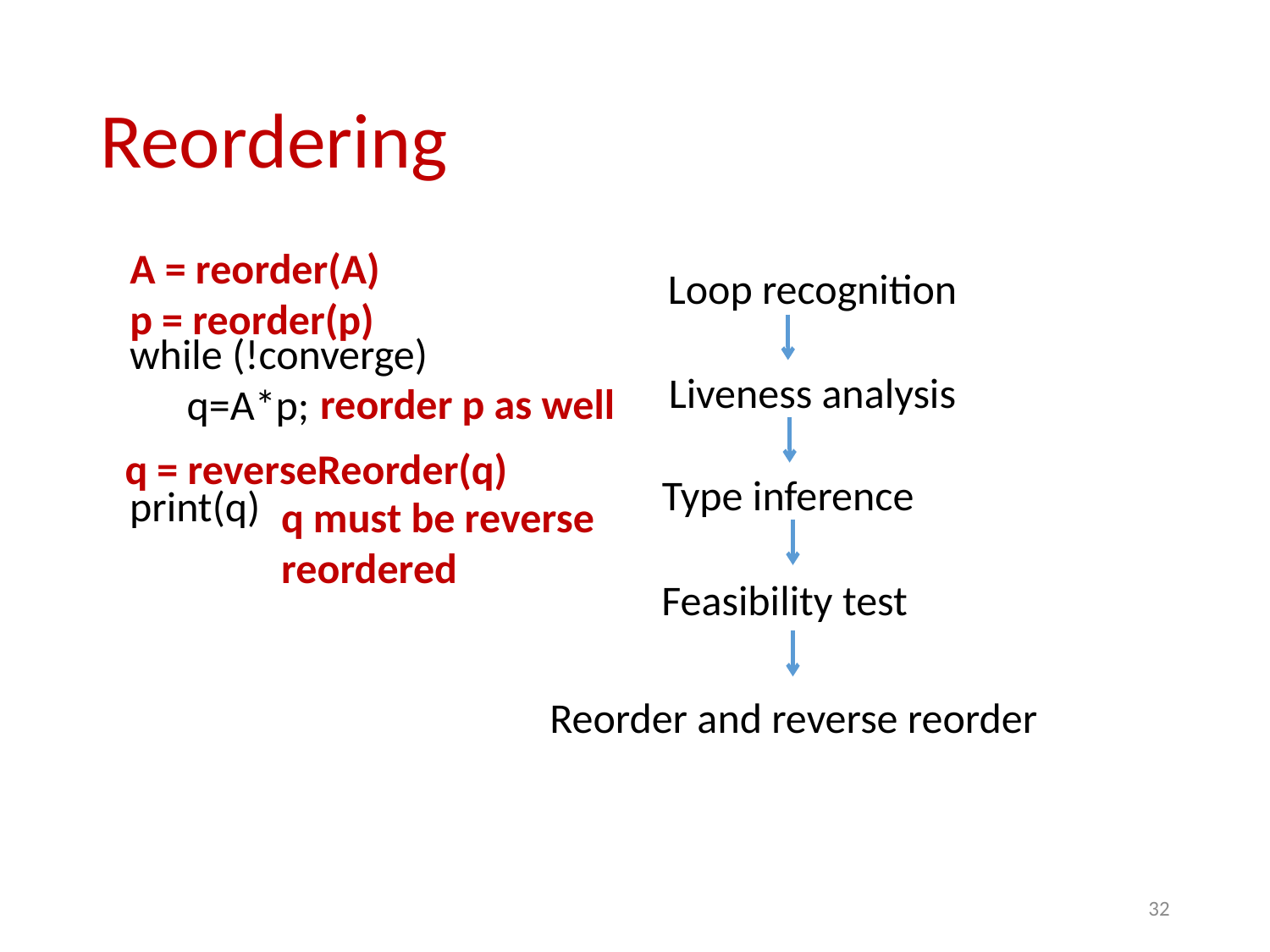

# Reordering
A = reorder(A)
p = reorder(p)
Loop recognition
while (!converge)
      q=A*p;

print(q)

Liveness analysis
reorder p as well
q = reverseReorder(q)
Type inference
q must be reverse reordered
Feasibility test
Reorder and reverse reorder
32